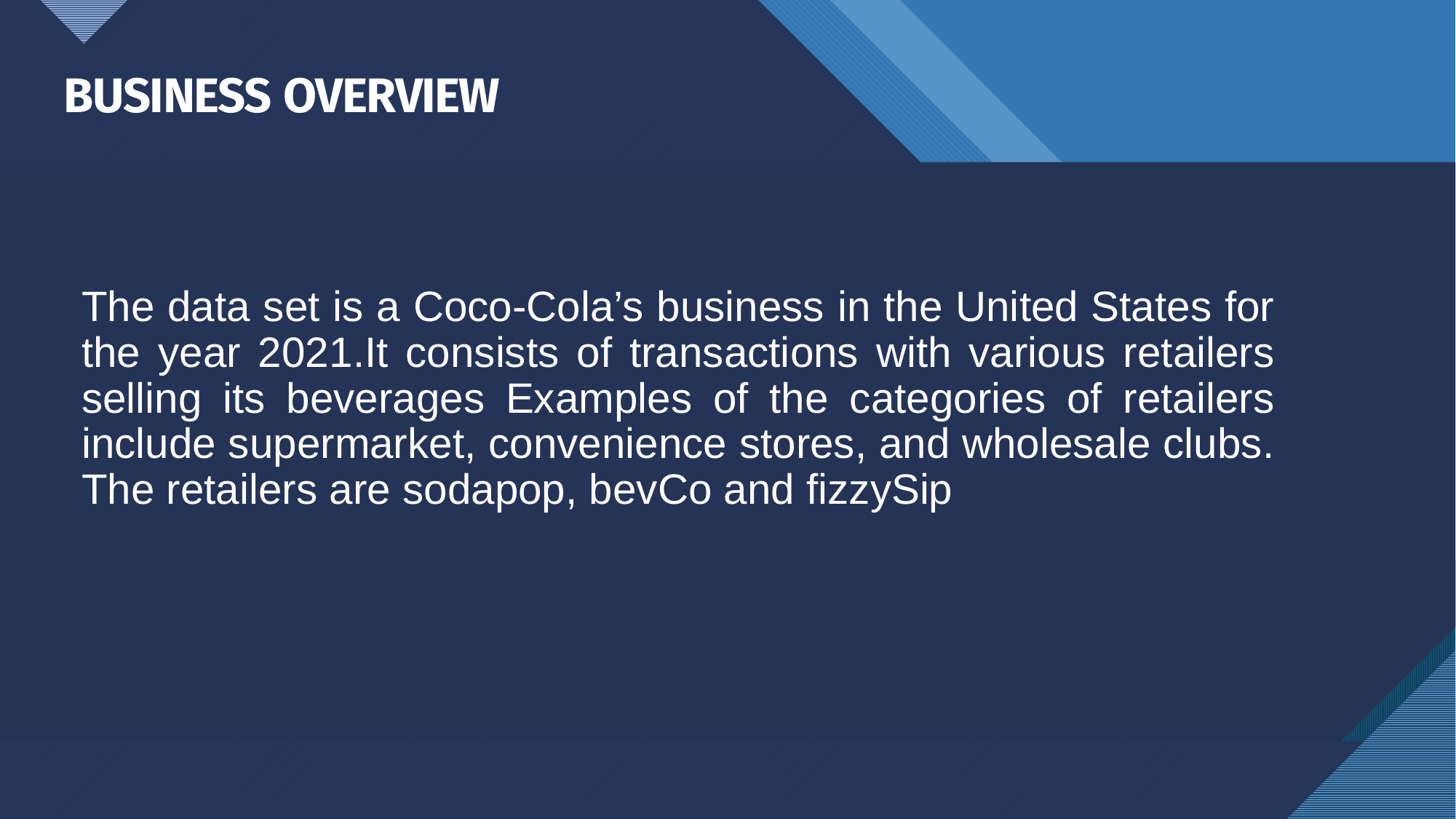

# BUSINESS OVERVIEW
The data set is a Coco-Cola’s business in the United States for the year 2021.It consists of transactions with various retailers selling its beverages Examples of the categories of retailers include supermarket, convenience stores, and wholesale clubs. The retailers are sodapop, bevCo and fizzySip